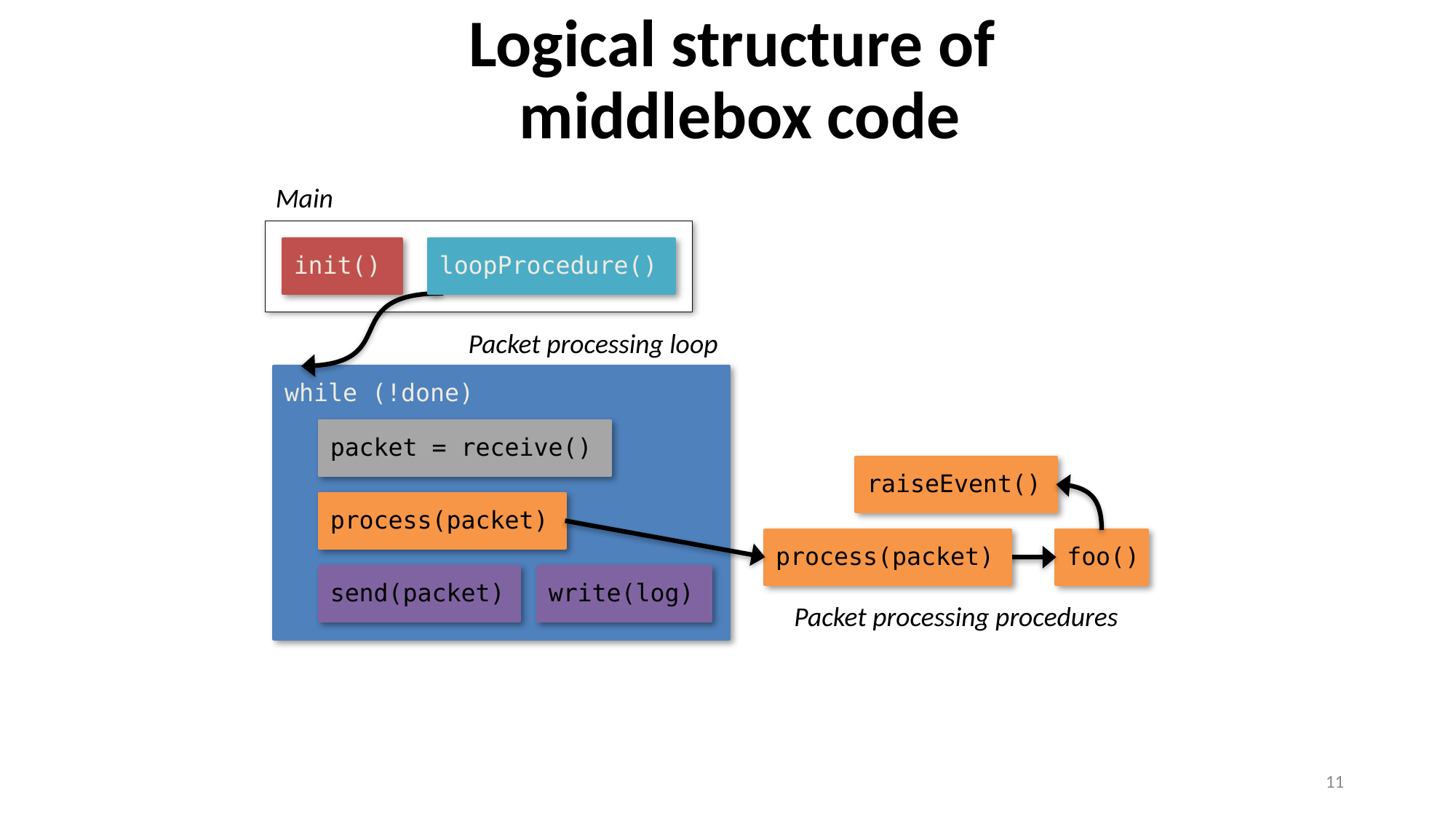

# Logical structure of middlebox code
Main

init()
loopProcedure()
Packet processing loop
while (!done)
packet = receive()
raiseEvent()
process(packet)
process(packet)
foo()
send(packet)
write(log)
Packet processing procedures
11